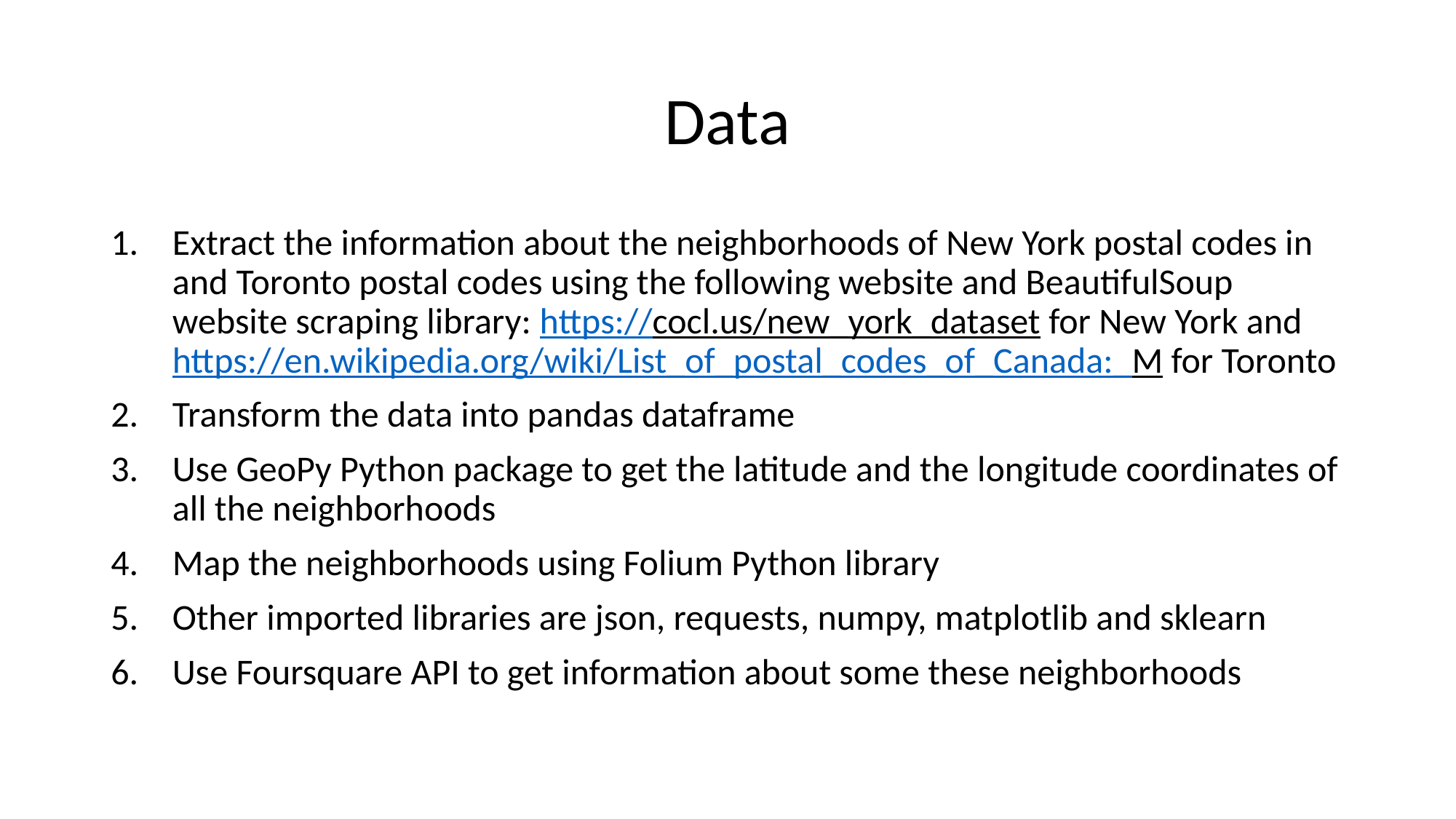

# Data
Extract the information about the neighborhoods of New York postal codes in and Toronto postal codes using the following website and BeautifulSoup website scraping library: https://cocl.us/new_york_dataset for New York and https://en.wikipedia.org/wiki/List_of_postal_codes_of_Canada:_M for Toronto
Transform the data into pandas dataframe
Use GeoPy Python package to get the latitude and the longitude coordinates of all the neighborhoods
Map the neighborhoods using Folium Python library
Other imported libraries are json, requests, numpy, matplotlib and sklearn
Use Foursquare API to get information about some these neighborhoods